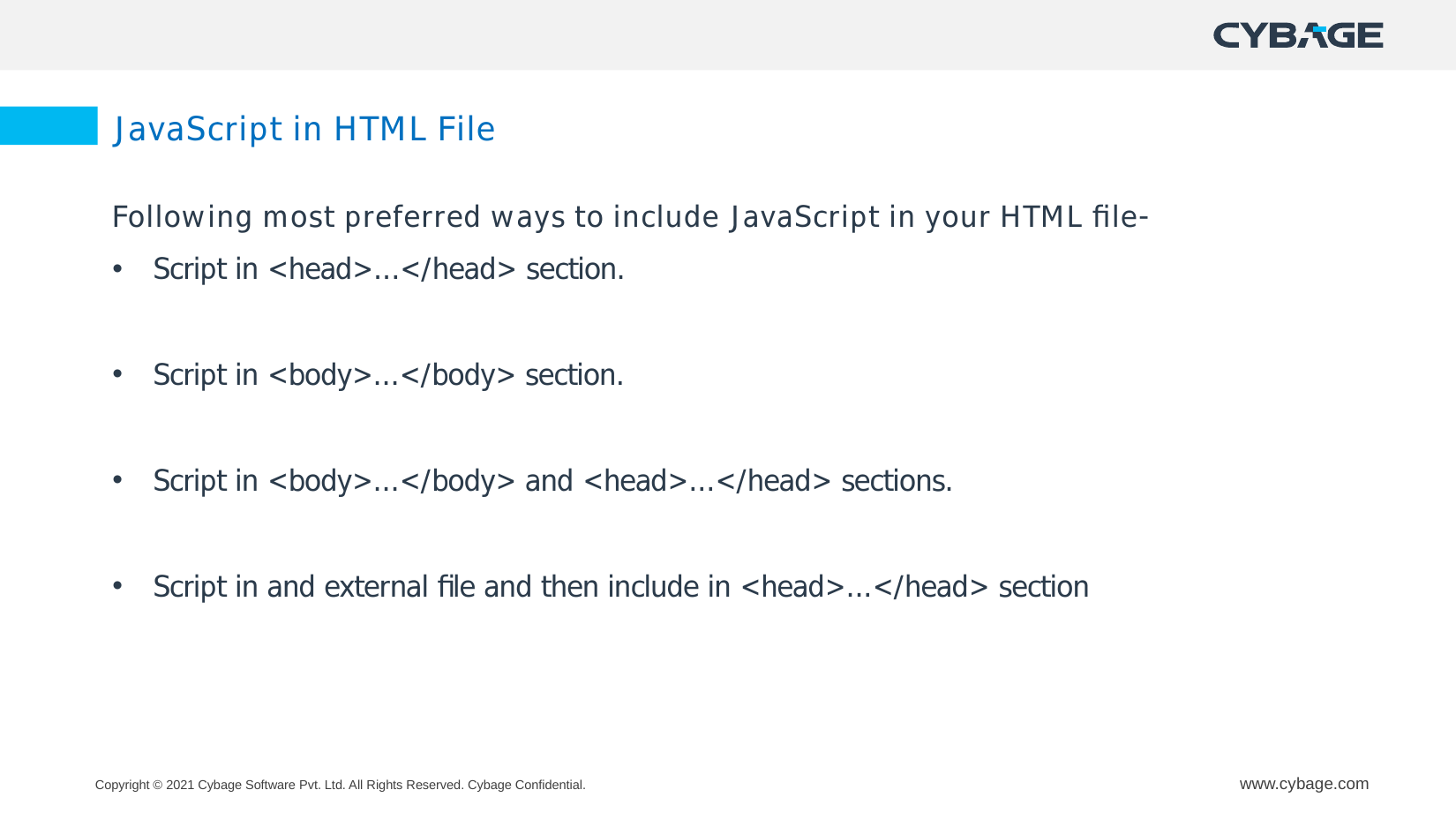

JavaScript in HTML File

Following most preferred ways to include JavaScript in your HTML file-
Script in <head>...</head> section.

Script in <body>...</body> section.

Script in <body>...</body> and <head>...</head> sections.

Script in and external file and then include in <head>...</head> section